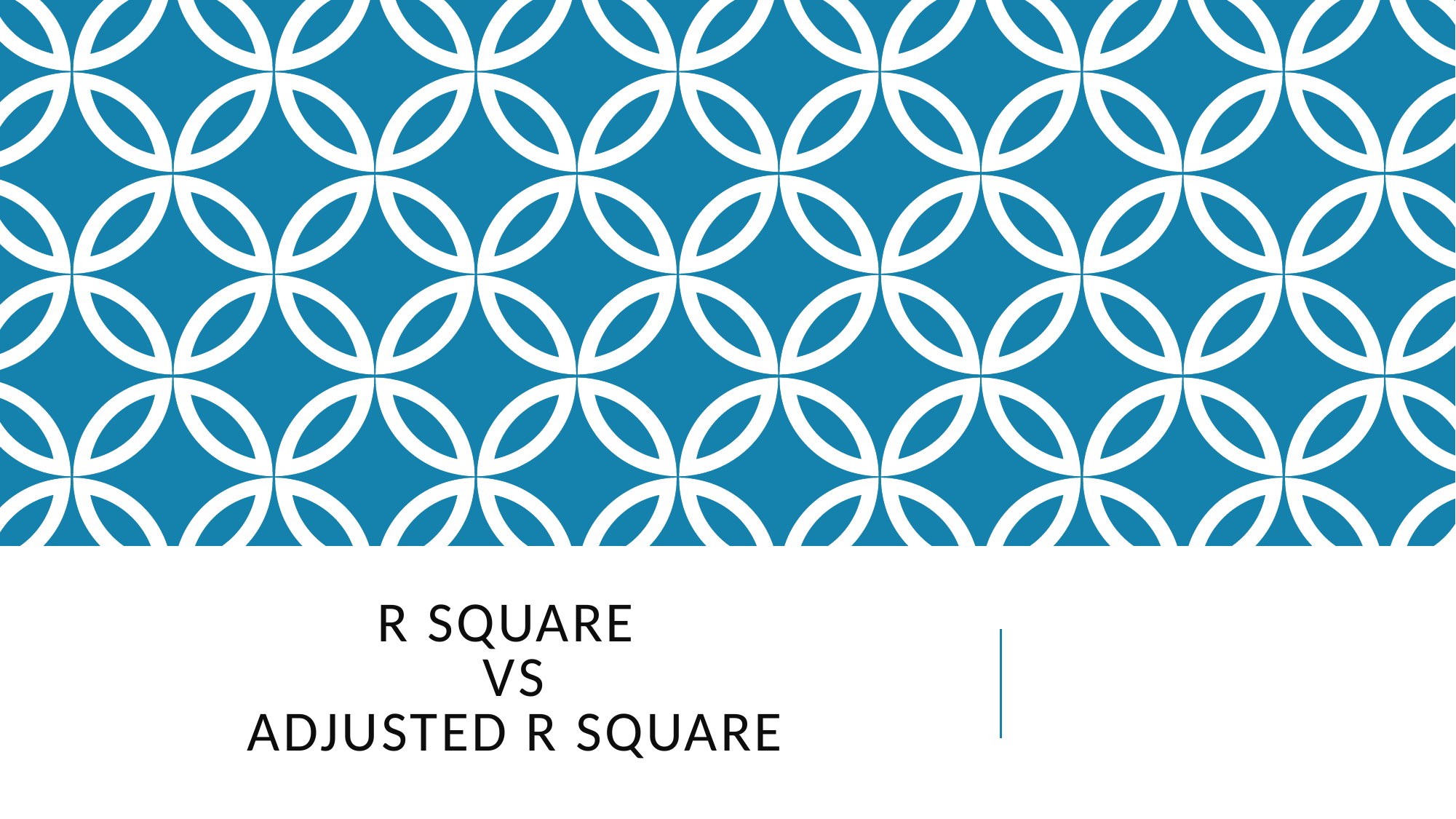

# R square VS Adjusted R square